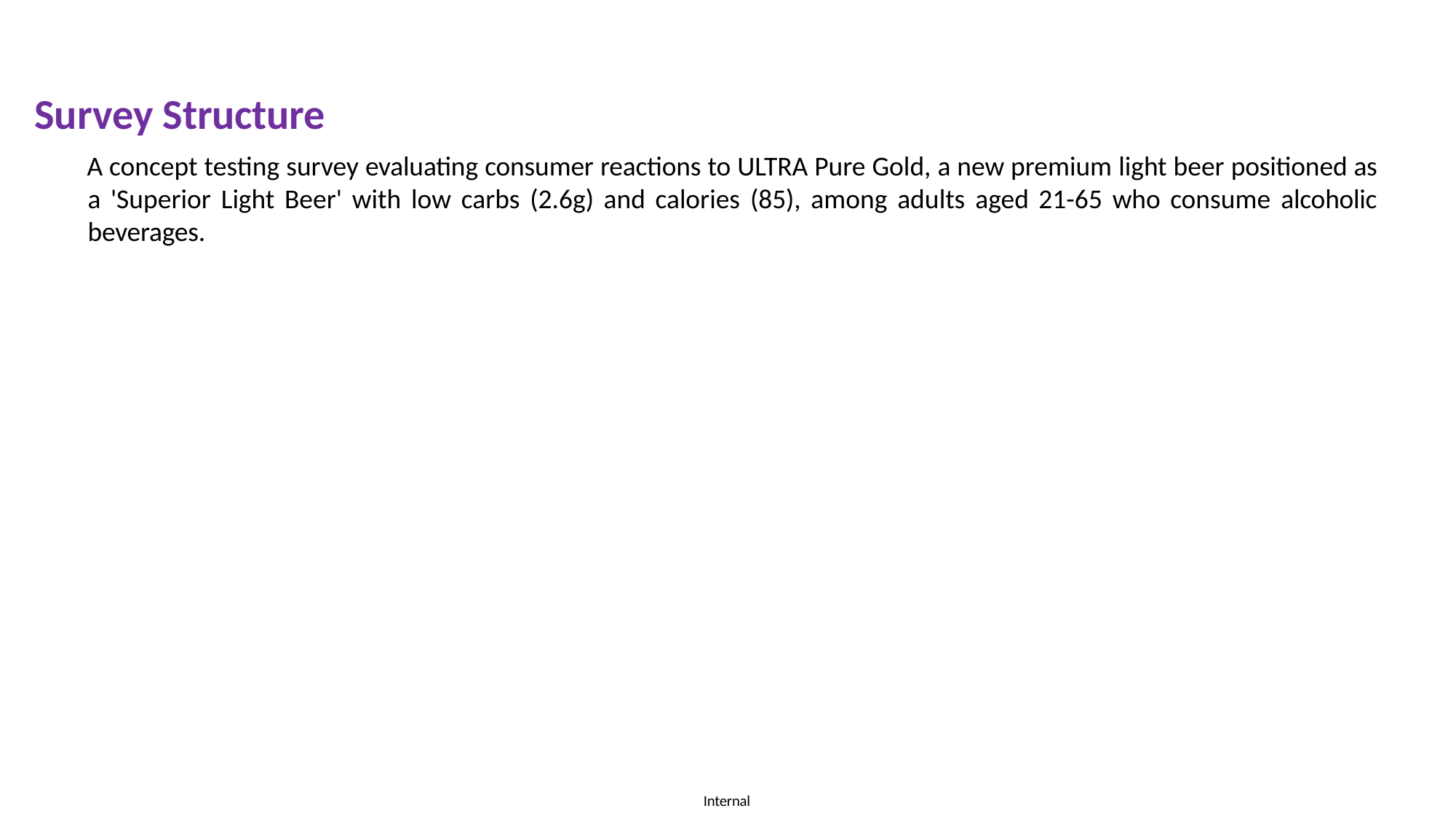

# Survey Structure
A concept testing survey evaluating consumer reactions to ULTRA Pure Gold, a new premium light beer positioned as a 'Superior Light Beer' with low carbs (2.6g) and calories (85), among adults aged 21-65 who consume alcoholic beverages.
Internal